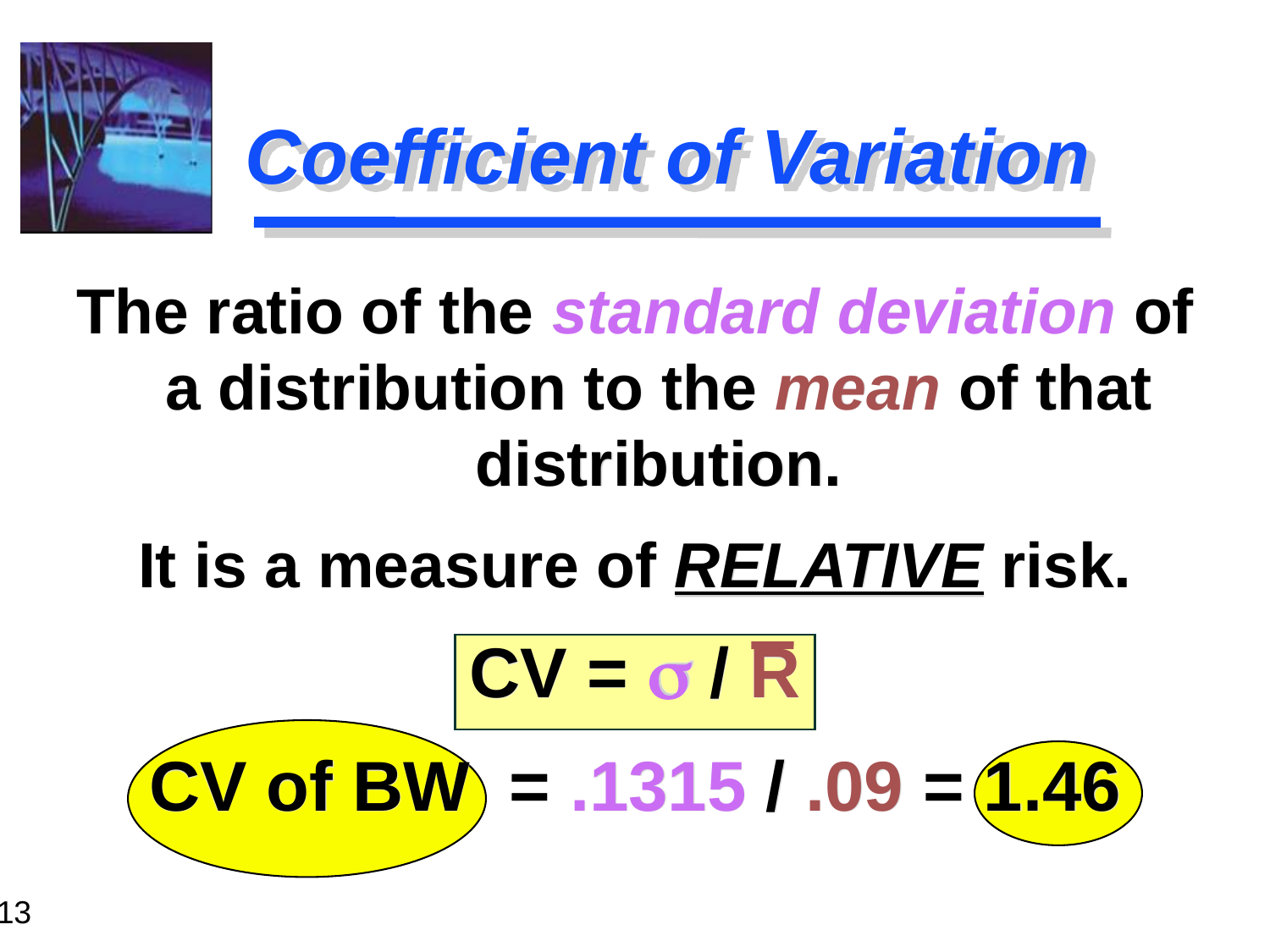

# Coefficient of Variation

The ratio of the standard deviation of a distribution to the mean of that distribution.
It is a measure of RELATIVE risk.
CV = σ / R
CV of BW  = .1315 / .09 = 1.46